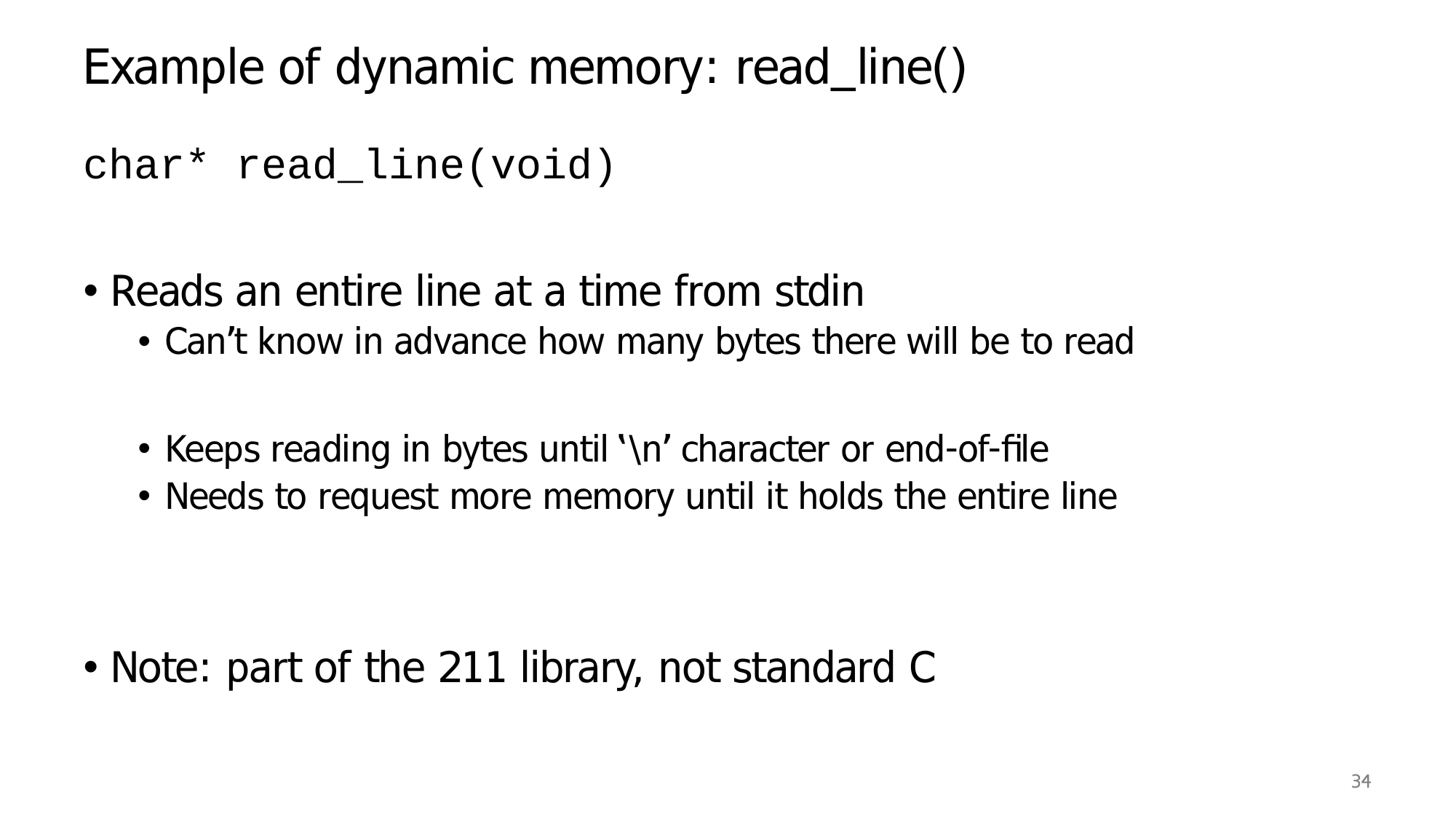

# Example of dynamic memory: read_line()
char* read_line(void)

Reads an entire line at a time from stdin
Can’t know in advance how many bytes there will be to read

Keeps reading in bytes until ‘\n’ character or end-of-file
Needs to request more memory until it holds the entire line

Note: part of the 211 library, not standard C
34